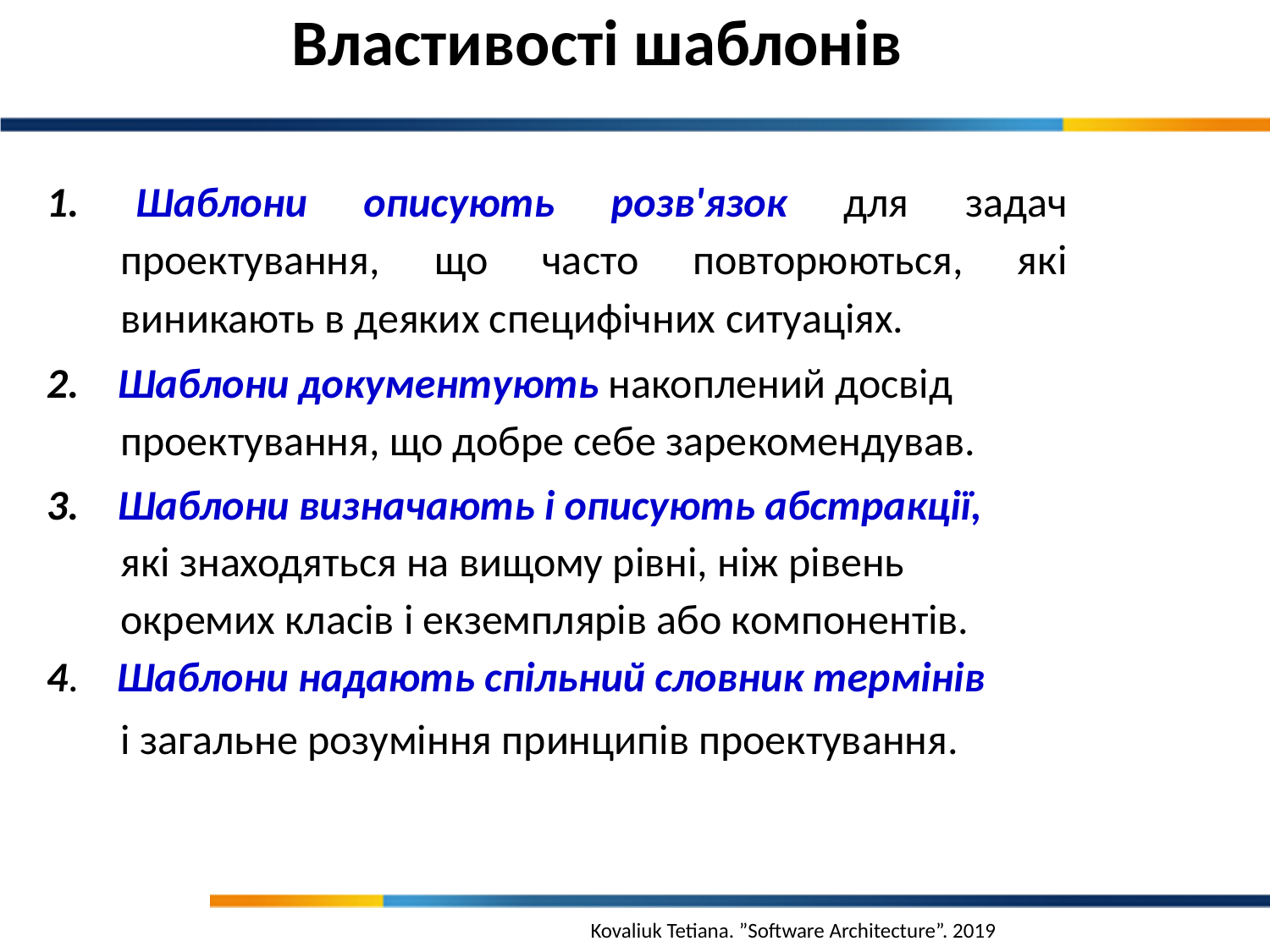

Властивості шаблонів
1. Шаблони описують розв'язок для задач проектування, що часто повторюються, які виникають в деяких специфічних ситуаціях.
2.    Шаблони документують накоплений досвід проектування, що добре себе зарекомендував.
3.    Шаблони визначають і описують абстракції,
які знаходяться на вищому рівні, ніж рівень окремих класів і екземплярів або компонентів.
4.    Шаблони надають спільний словник термінів
і загальне розуміння принципів проектування.